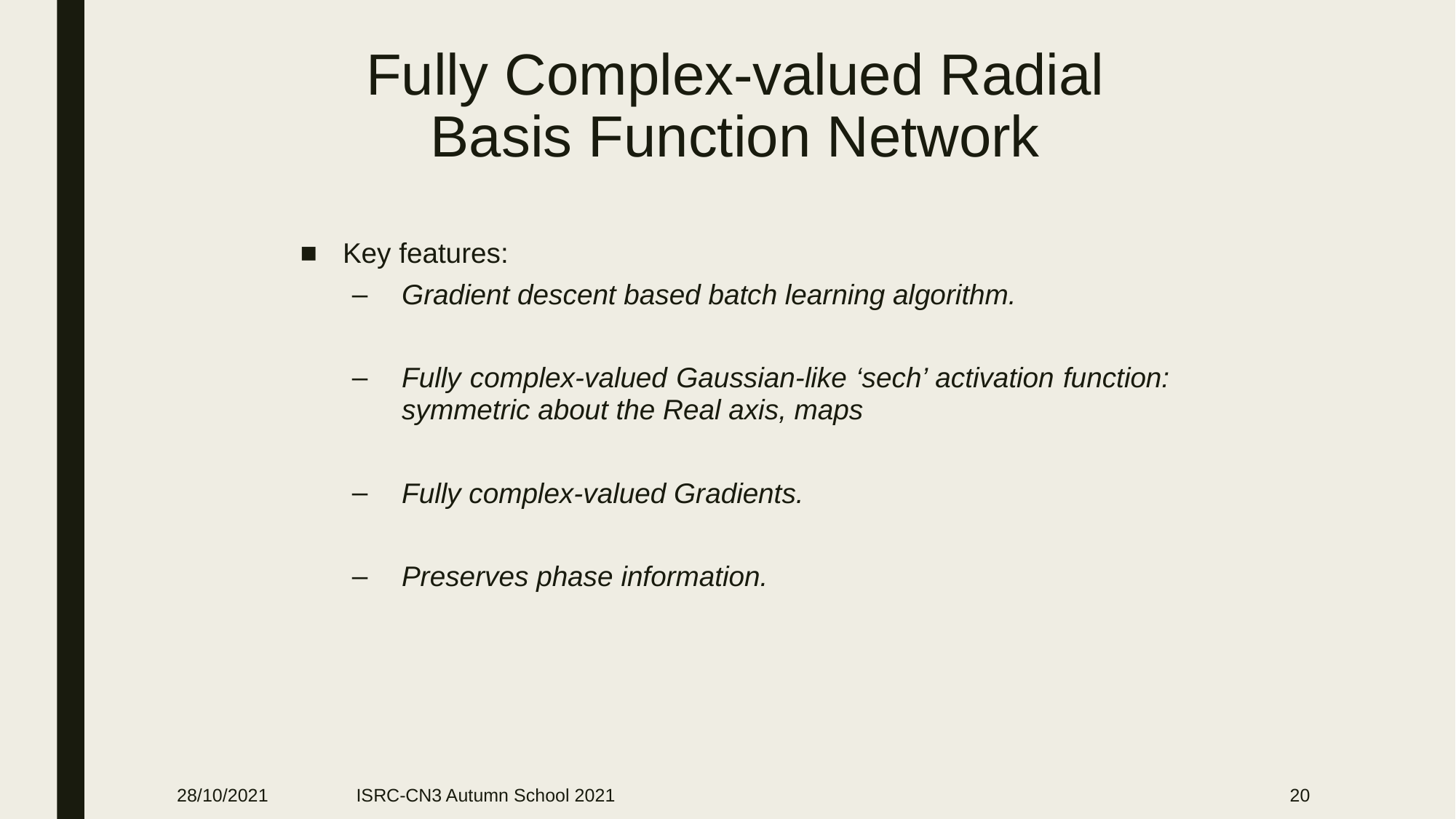

# Fully Complex-valued Radial Basis Function Network
Key features:
Gradient descent based batch learning algorithm.

Fully complex-valued Gaussian-like ‘sech’ activation function: symmetric about the Real axis, maps

Fully complex-valued Gradients.

Preserves phase information.

28/10/2021
ISRC-CN3 Autumn School 2021
20